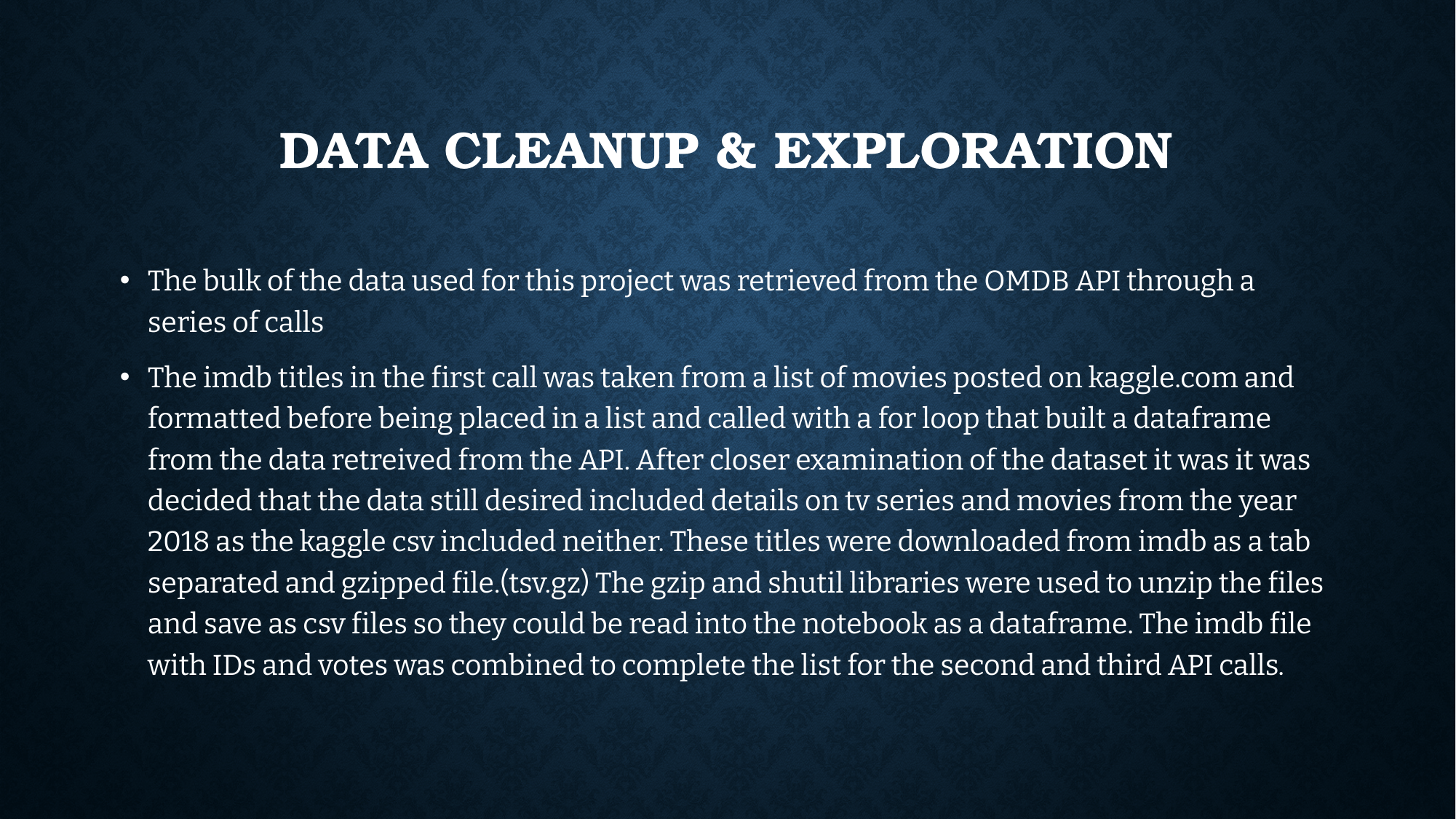

# Data Cleanup & Exploration
The bulk of the data used for this project was retrieved from the OMDB API through a series of calls
The imdb titles in the first call was taken from a list of movies posted on kaggle.com and formatted before being placed in a list and called with a for loop that built a dataframe from the data retreived from the API. After closer examination of the dataset it was it was decided that the data still desired included details on tv series and movies from the year 2018 as the kaggle csv included neither. These titles were downloaded from imdb as a tab separated and gzipped file.(tsv.gz) The gzip and shutil libraries were used to unzip the files and save as csv files so they could be read into the notebook as a dataframe. The imdb file with IDs and votes was combined to complete the list for the second and third API calls.